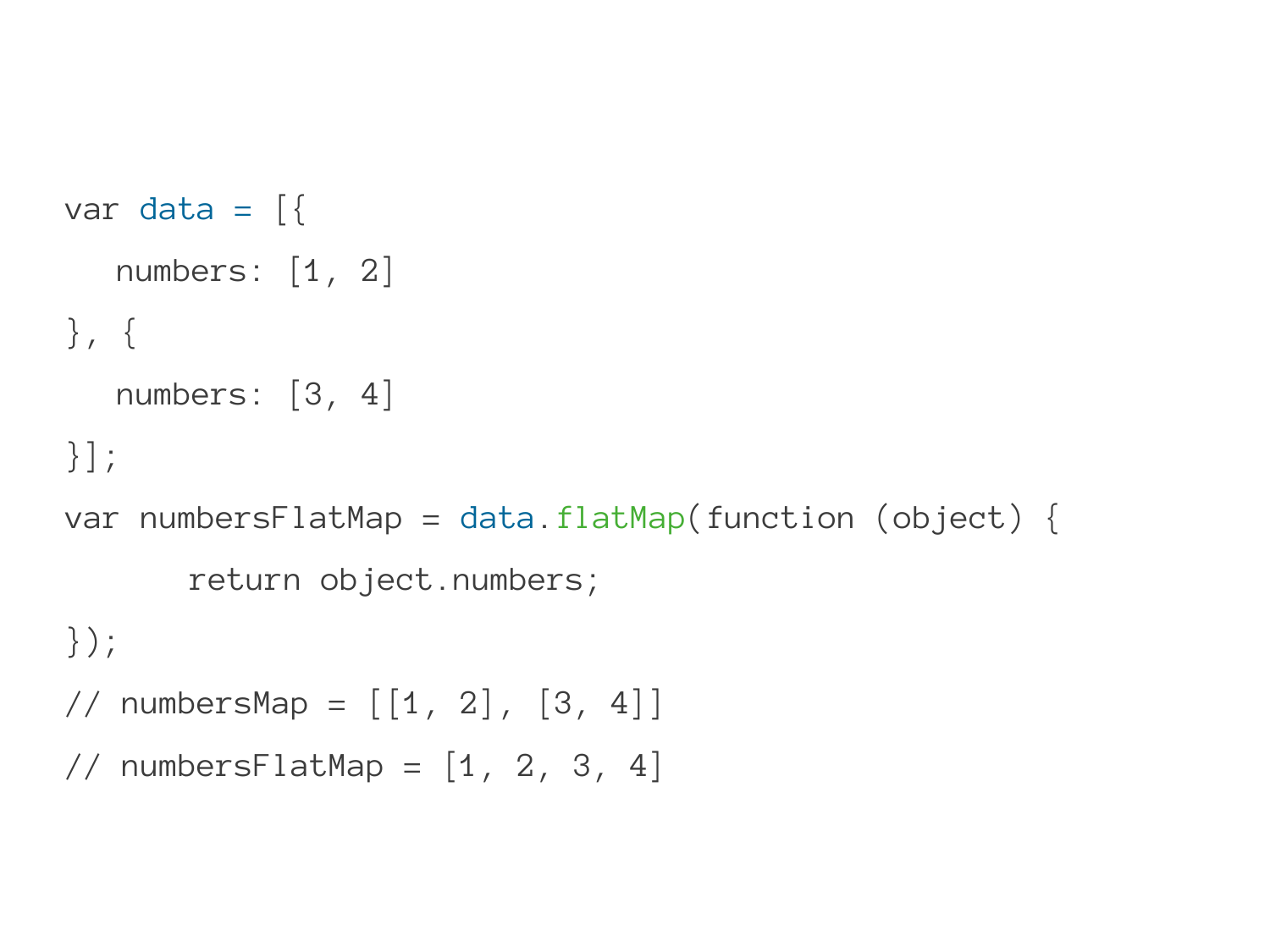

var data = [{
numbers: [1, 2]
}, {
numbers: [3, 4]
}];
var numbersFlatMap = data.flatMap(function (object) {
	return object.numbers;
});
// numbersMap = [[1, 2], [3, 4]]
// numbersFlatMap = [1, 2, 3, 4]
19